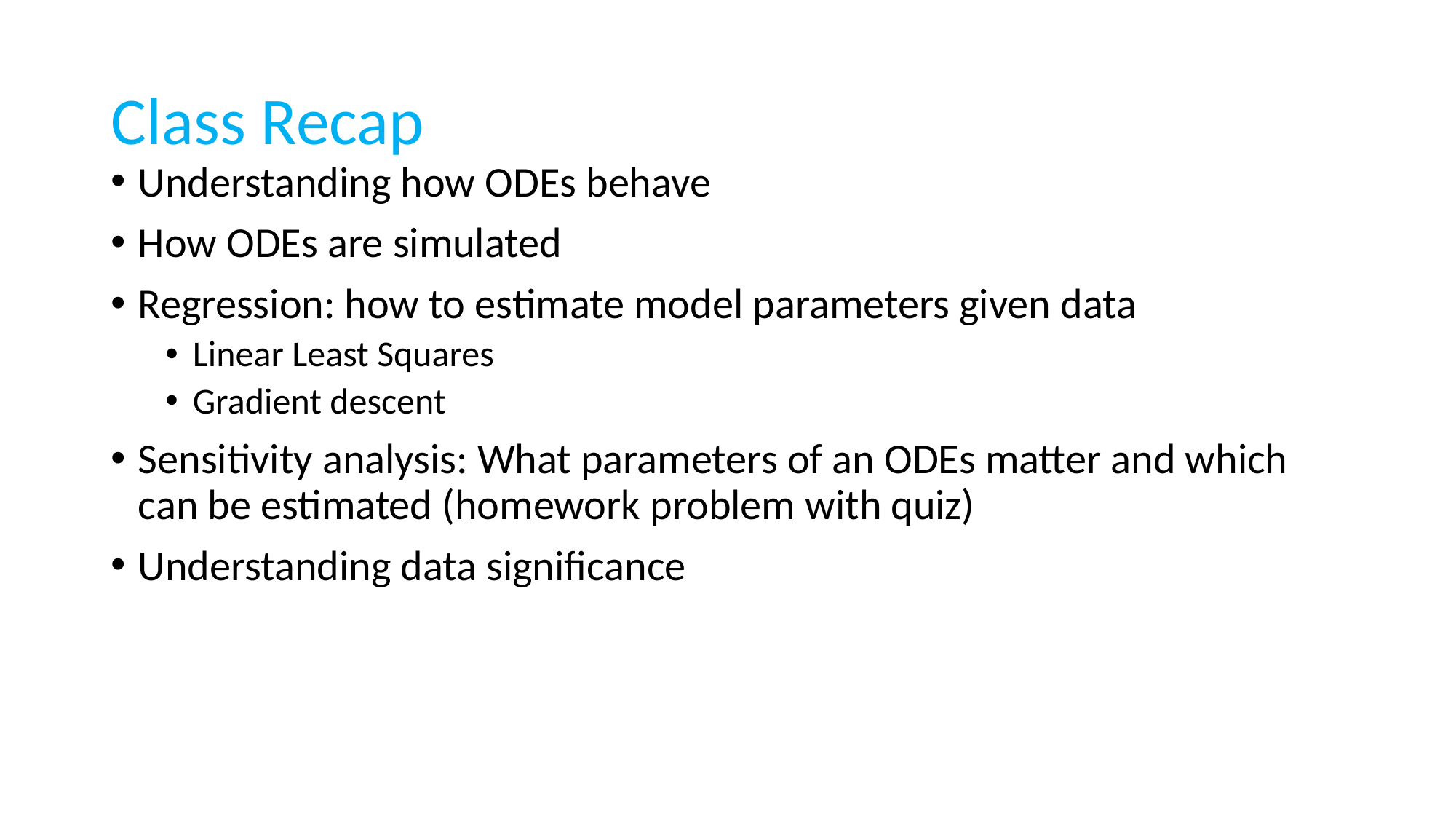

# Class Recap
Understanding how ODEs behave
How ODEs are simulated
Regression: how to estimate model parameters given data
Linear Least Squares
Gradient descent
Sensitivity analysis: What parameters of an ODEs matter and which can be estimated (homework problem with quiz)
Understanding data significance